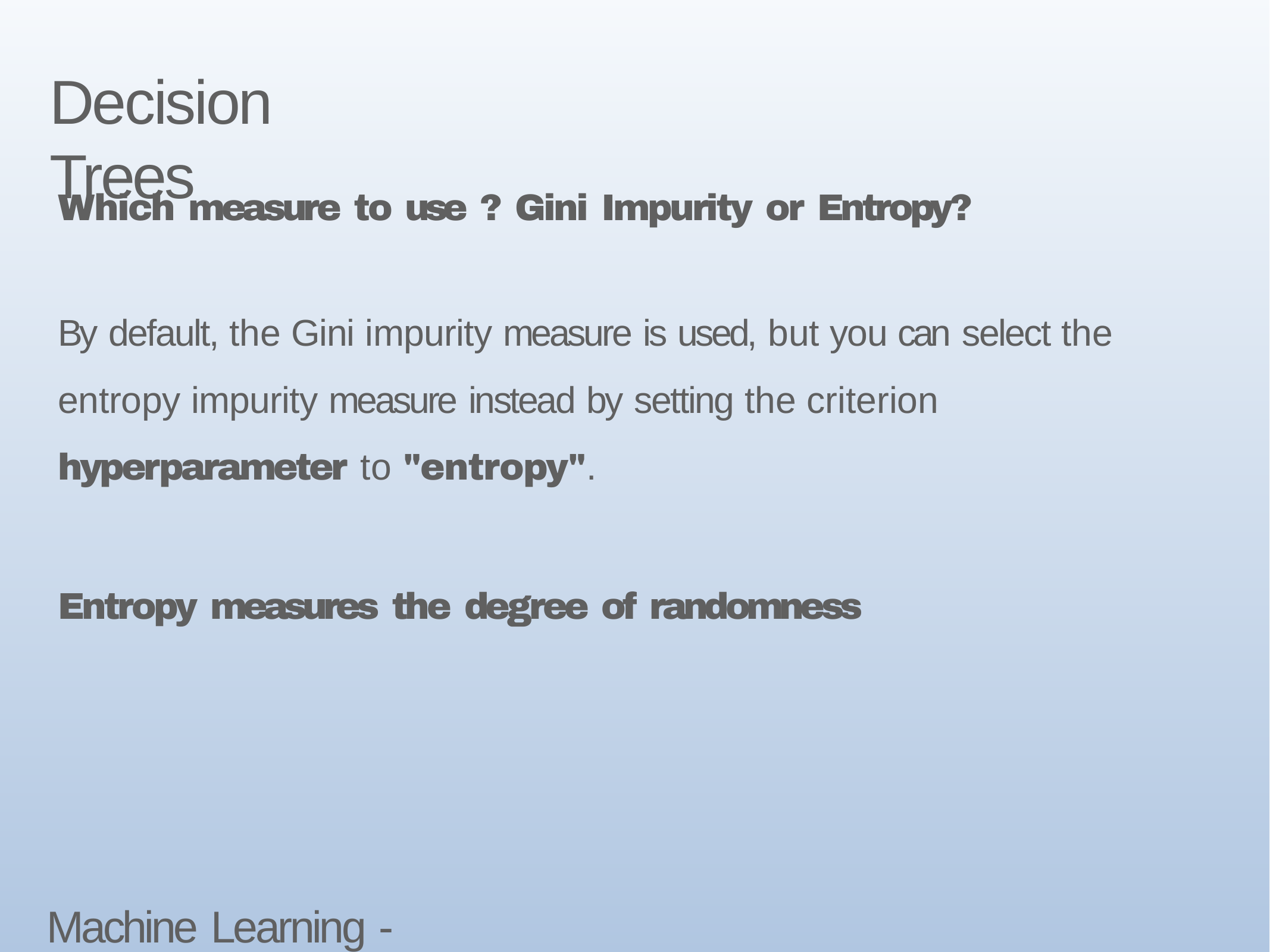

# Decision Trees
Which measure to use ? Gini Impurity or Entropy?

By default, the Gini impurity measure is used, but you can select the entropy impurity measure instead by setting the criterion hyperparameter to "entropy".

Entropy measures the degree of randomness
Machine Learning - Classfication